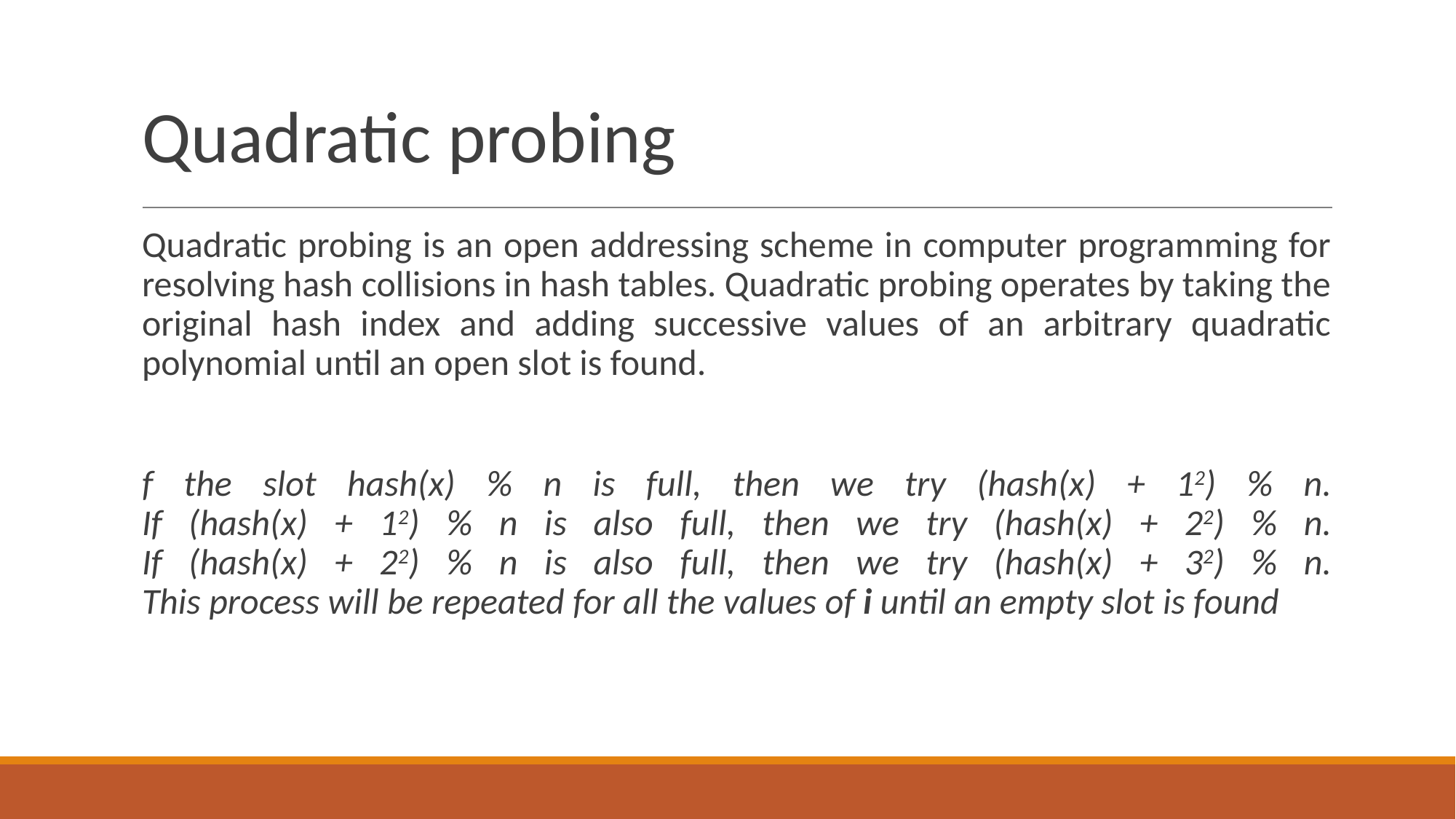

# Quadratic probing
Quadratic probing is an open addressing scheme in computer programming for resolving hash collisions in hash tables. Quadratic probing operates by taking the original hash index and adding successive values of an arbitrary quadratic polynomial until an open slot is found.

f the slot hash(x) % n is full, then we try (hash(x) + 12) % n.
If (hash(x) + 12) % n is also full, then we try (hash(x) + 22) % n.
If (hash(x) + 22) % n is also full, then we try (hash(x) + 32) % n.
This process will be repeated for all the values of i until an empty slot is found